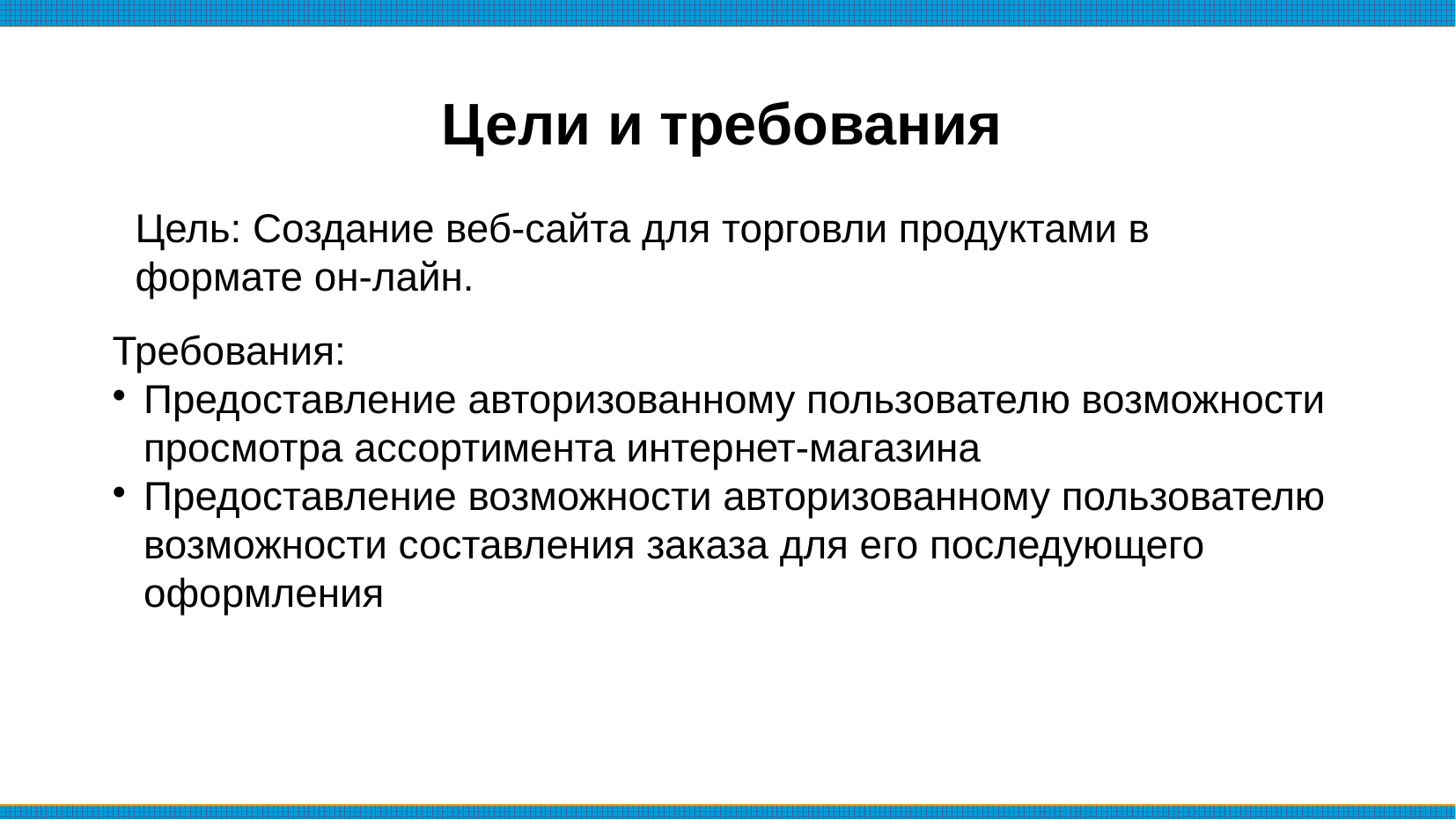

Цели и требования
Цель: Создание веб-сайта для торговли продуктами в формате он-лайн.
Требования:
Предоставление авторизованному пользователю возможности просмотра ассортимента интернет-магазина
Предоставление возможности авторизованному пользователю возможности составления заказа для его последующего оформления